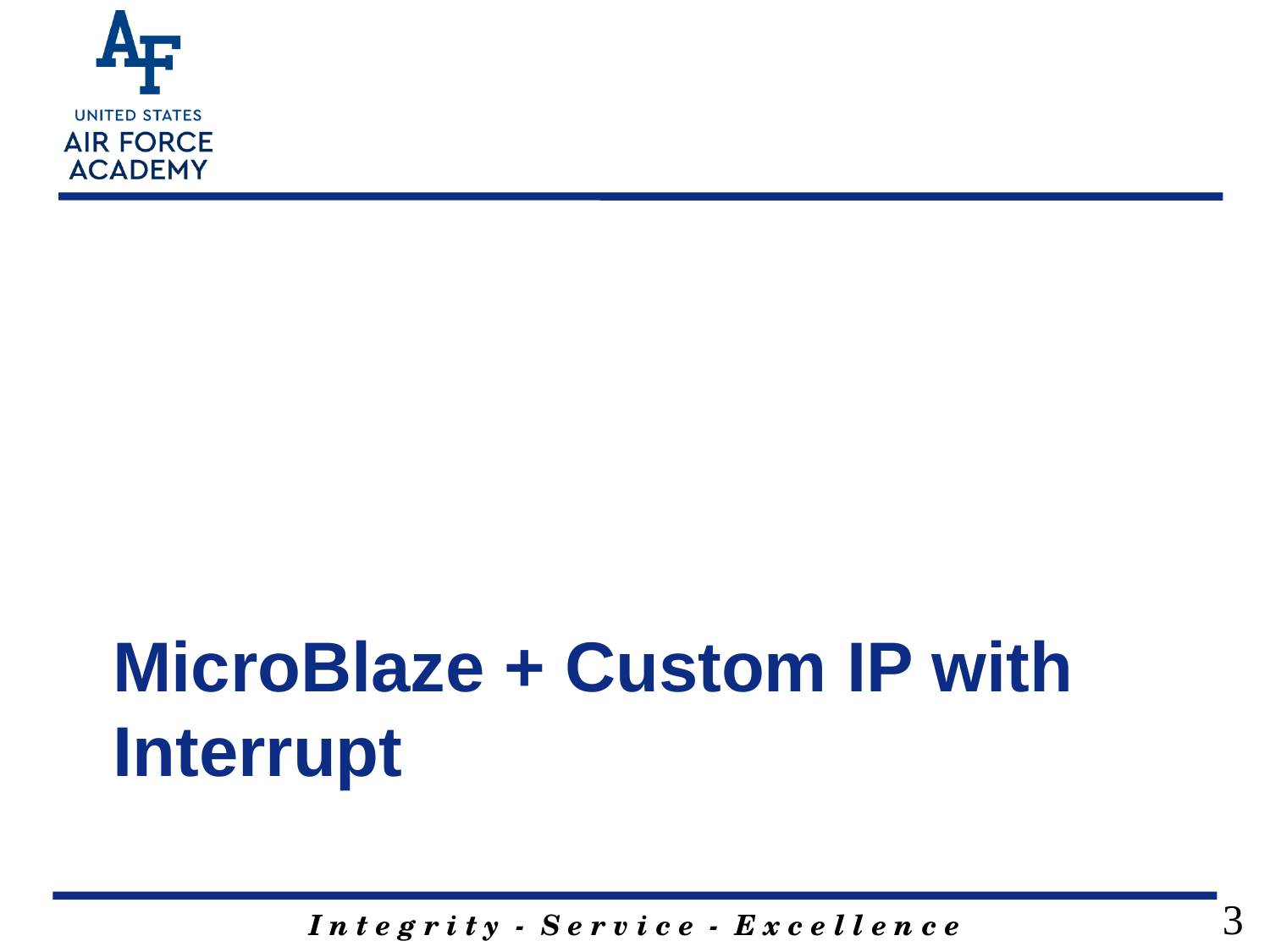

# MicroBlaze + Custom IP with Interrupt
3